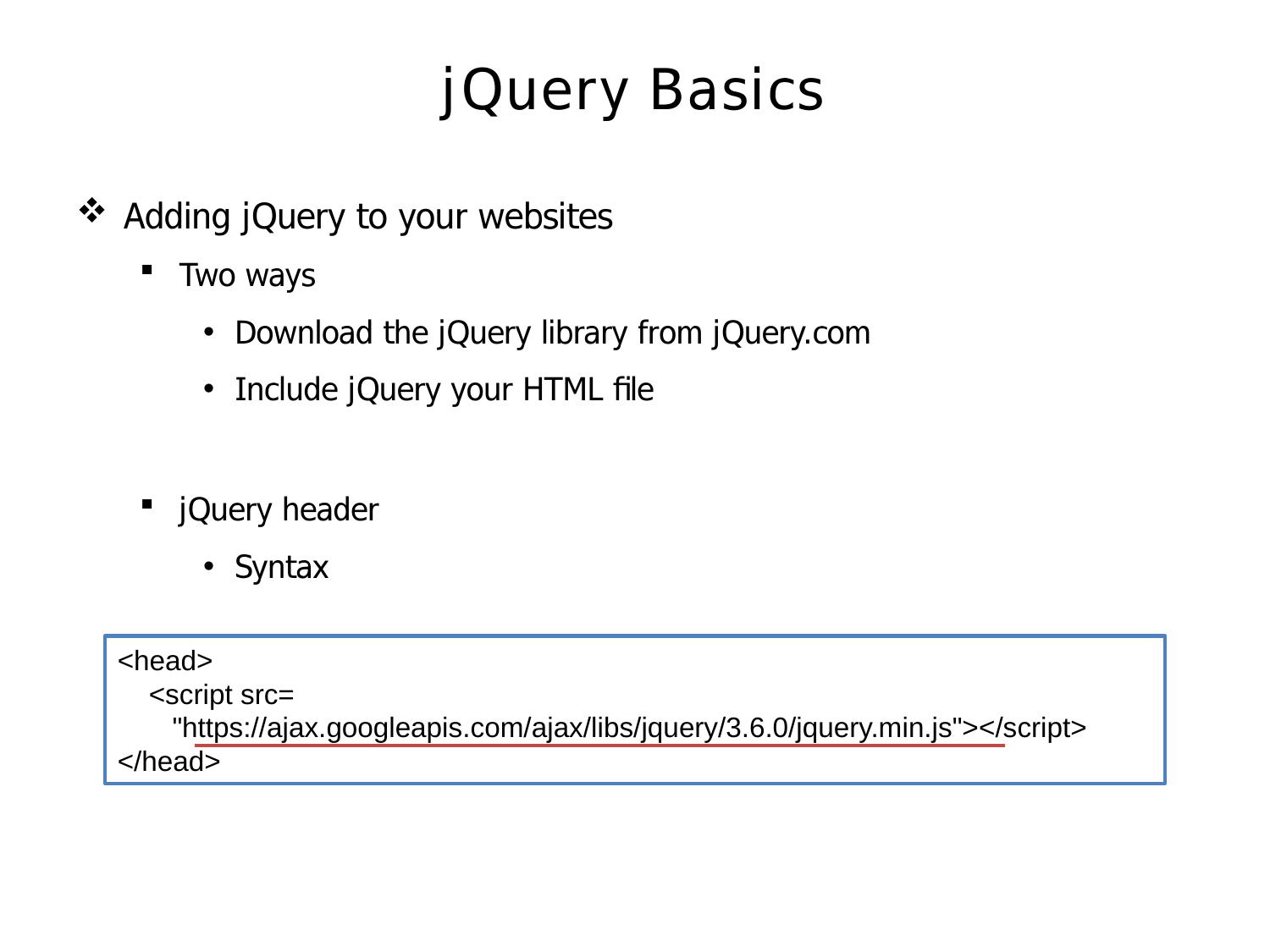

# jQuery Basics
Adding jQuery to your websites
Two ways
Download the jQuery library from jQuery.com
Include jQuery your HTML file

jQuery header
Syntax
<head>
    <script src=
       "https://ajax.googleapis.com/ajax/libs/jquery/3.6.0/jquery.min.js"></script>
</head>